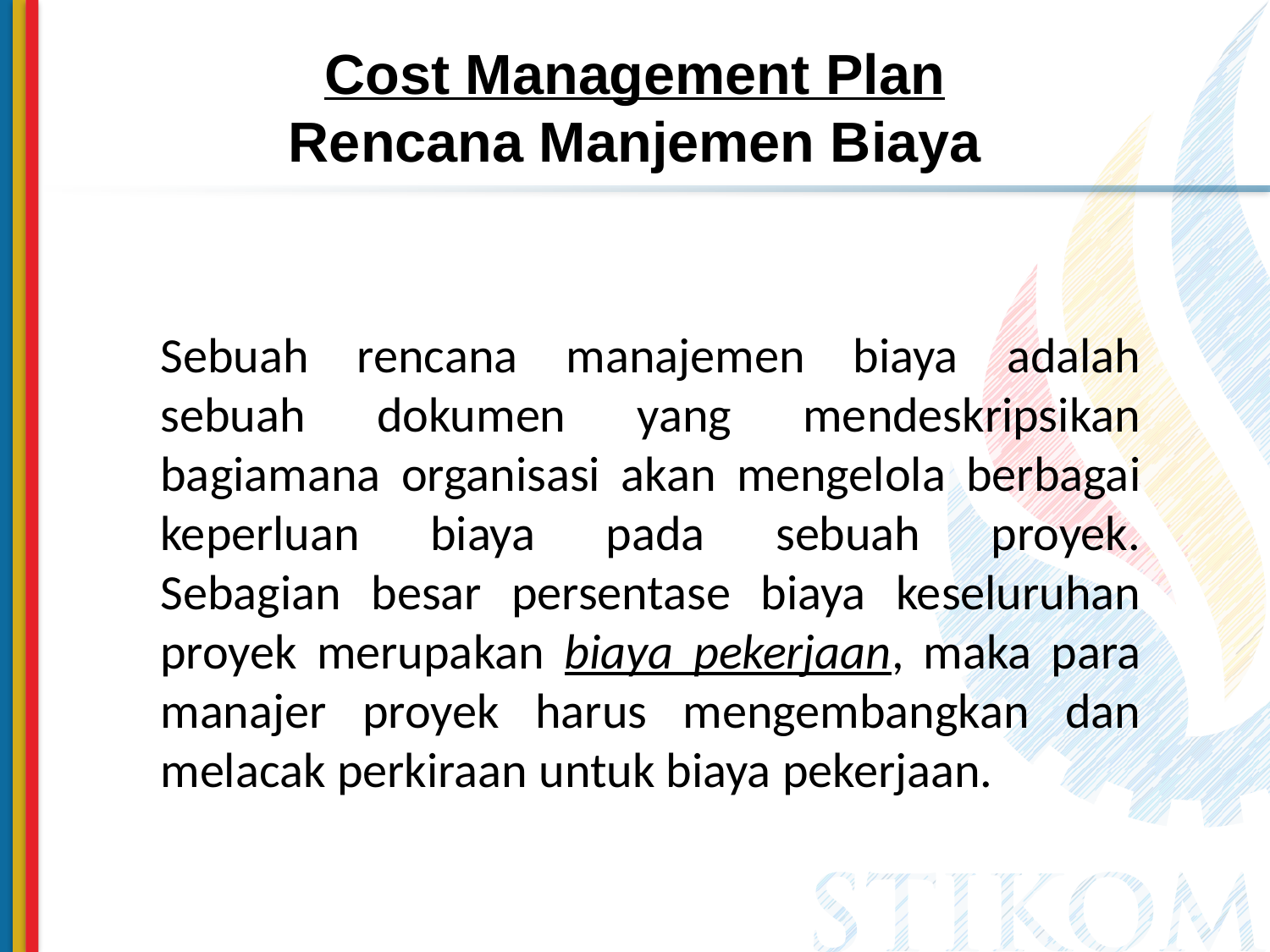

# Cost Management Plan Rencana Manjemen Biaya
Sebuah rencana manajemen biaya adalah sebuah dokumen yang mendeskripsikan bagiamana organisasi akan mengelola berbagai keperluan biaya pada sebuah proyek.
Sebagian besar persentase biaya keseluruhan proyek merupakan biaya pekerjaan, maka para manajer proyek harus mengembangkan dan melacak perkiraan untuk biaya pekerjaan.